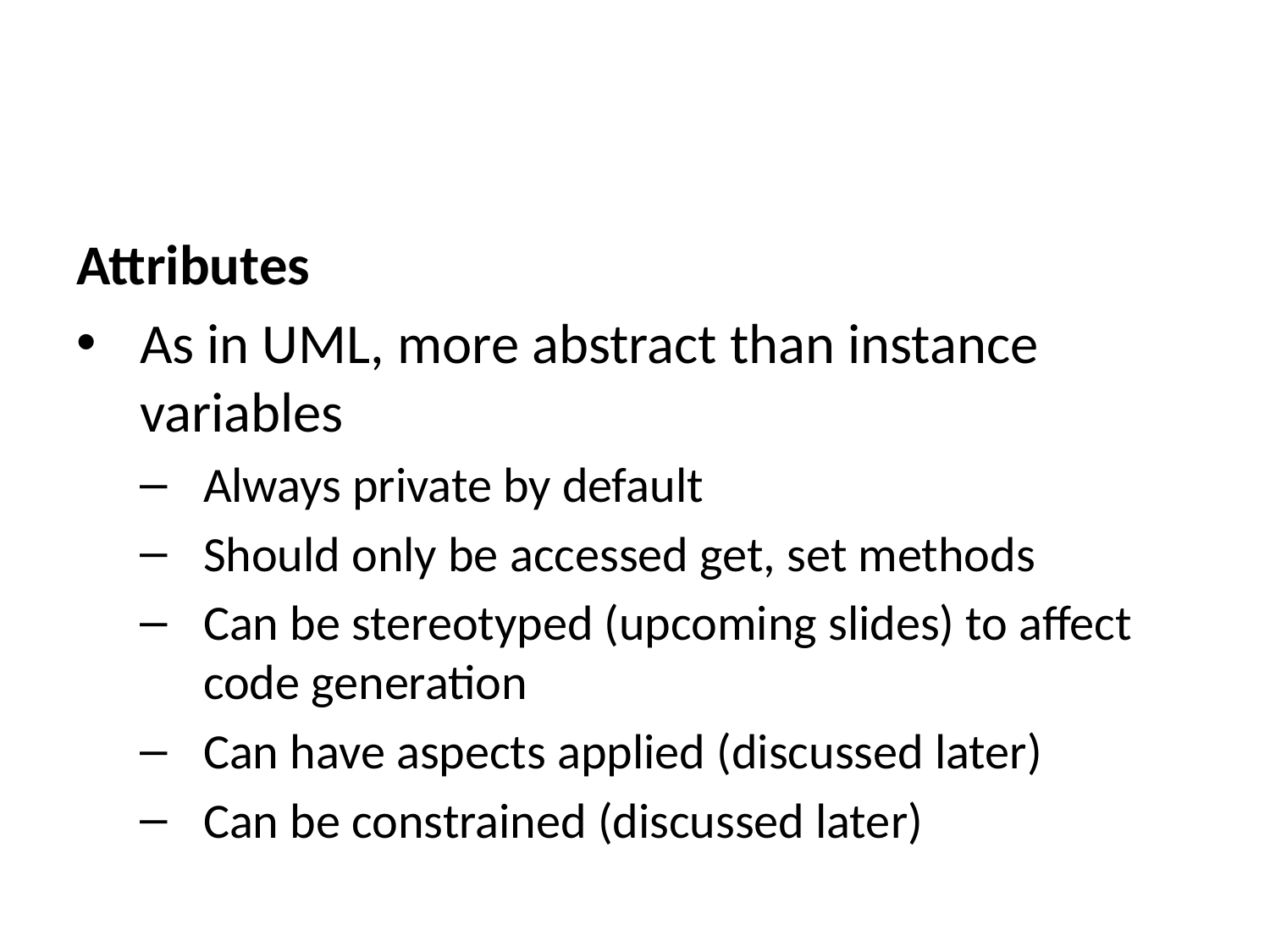

Attributes
As in UML, more abstract than instance variables
Always private by default
Should only be accessed get, set methods
Can be stereotyped (upcoming slides) to affect code generation
Can have aspects applied (discussed later)
Can be constrained (discussed later)